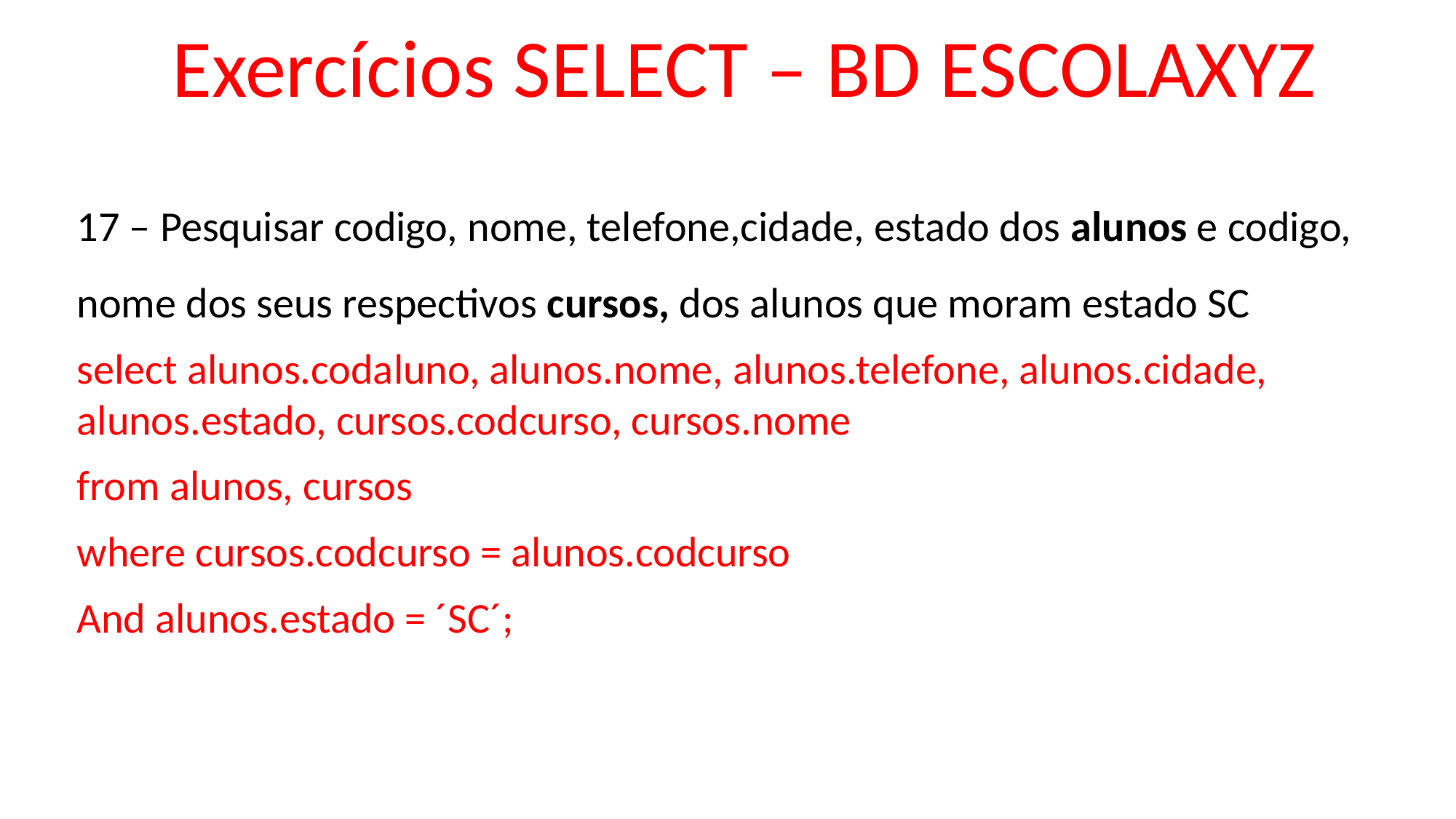

# Exercícios SELECT – BD ESCOLAXYZ
17 – Pesquisar codigo, nome, telefone,cidade, estado dos alunos e codigo, nome dos seus respectivos cursos, dos alunos que moram estado SC
select alunos.codaluno, alunos.nome, alunos.telefone, alunos.cidade, alunos.estado, cursos.codcurso, cursos.nome
from alunos, cursos
where cursos.codcurso = alunos.codcurso
And alunos.estado = ´SC´;